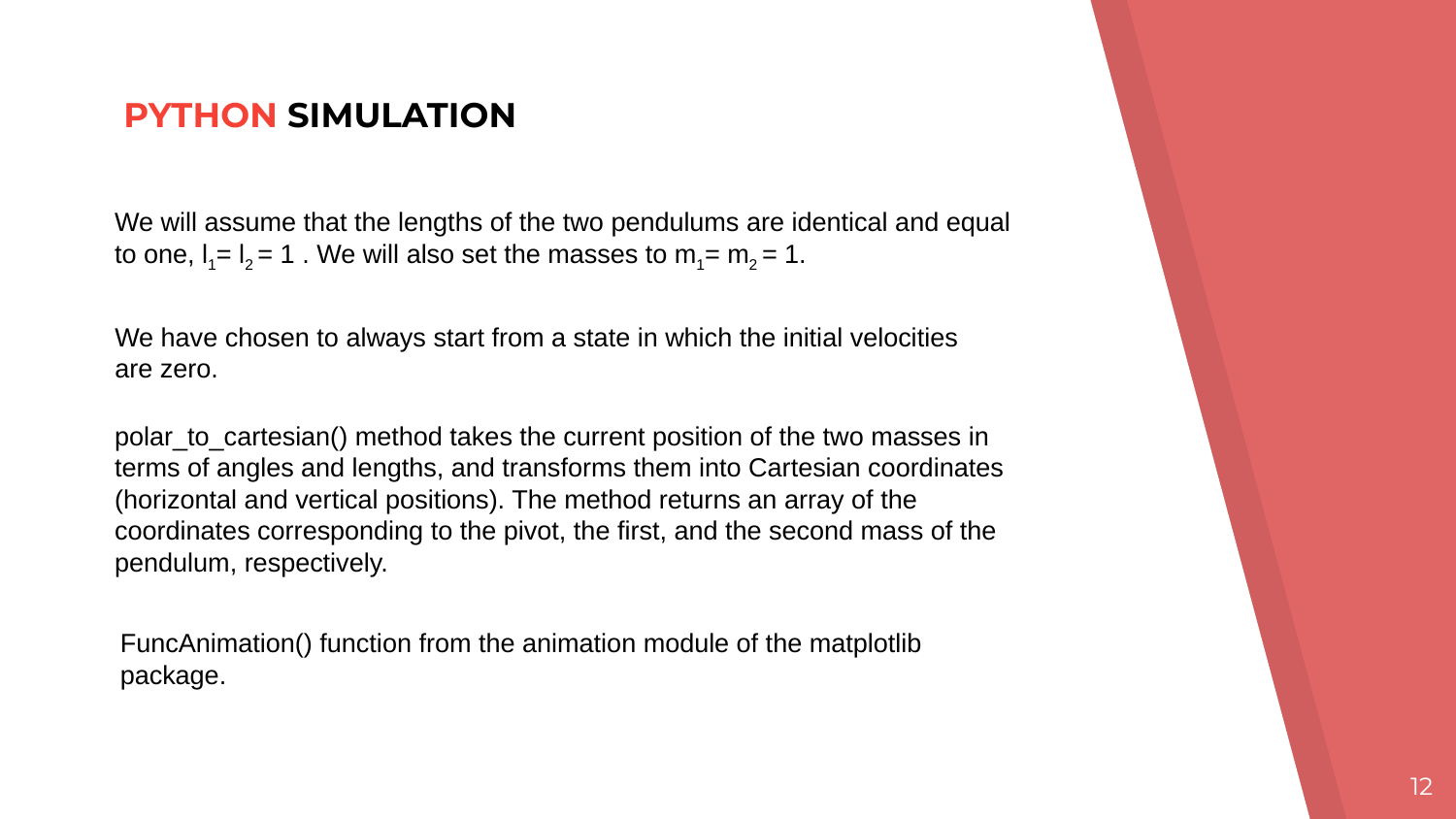

# PYTHON SIMULATION
We will assume that the lengths of the two pendulums are identical and equal to one, l1= l2 = 1 . We will also set the masses to m1= m2 = 1.
We have chosen to always start from a state in which the initial velocities are zero.
polar_to_cartesian() method takes the current position of the two masses in terms of angles and lengths, and transforms them into Cartesian coordinates (horizontal and vertical positions). The method returns an array of the coordinates corresponding to the pivot, the first, and the second mass of the pendulum, respectively.
FuncAnimation() function from the animation module of the matplotlib package.
12